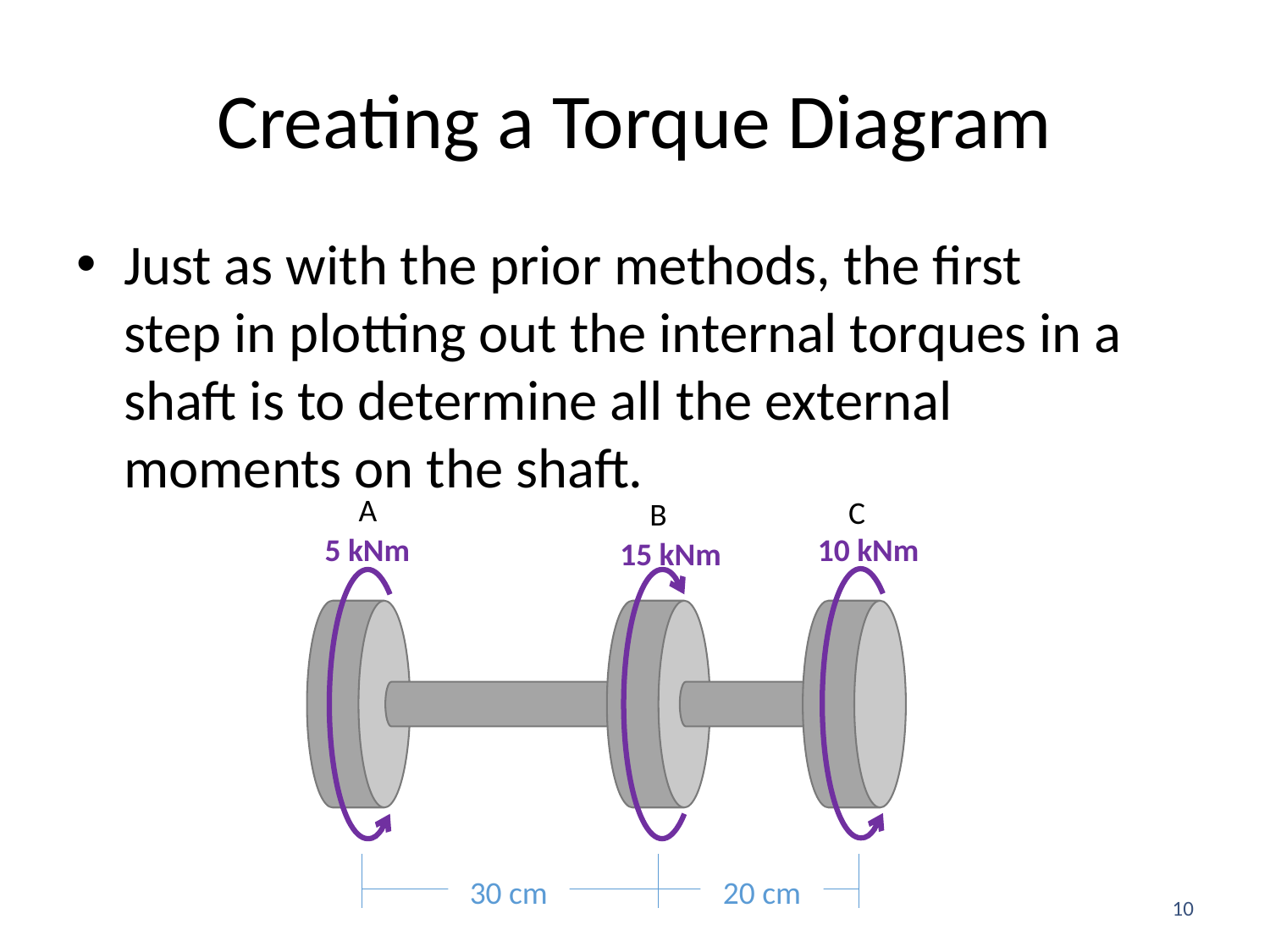

# Creating a Torque Diagram
Just as with the prior methods, the first step in plotting out the internal torques in a shaft is to determine all the external moments on the shaft.
A
C
B
10 kNm
5 kNm
15 kNm

30 cm
20 cm
10